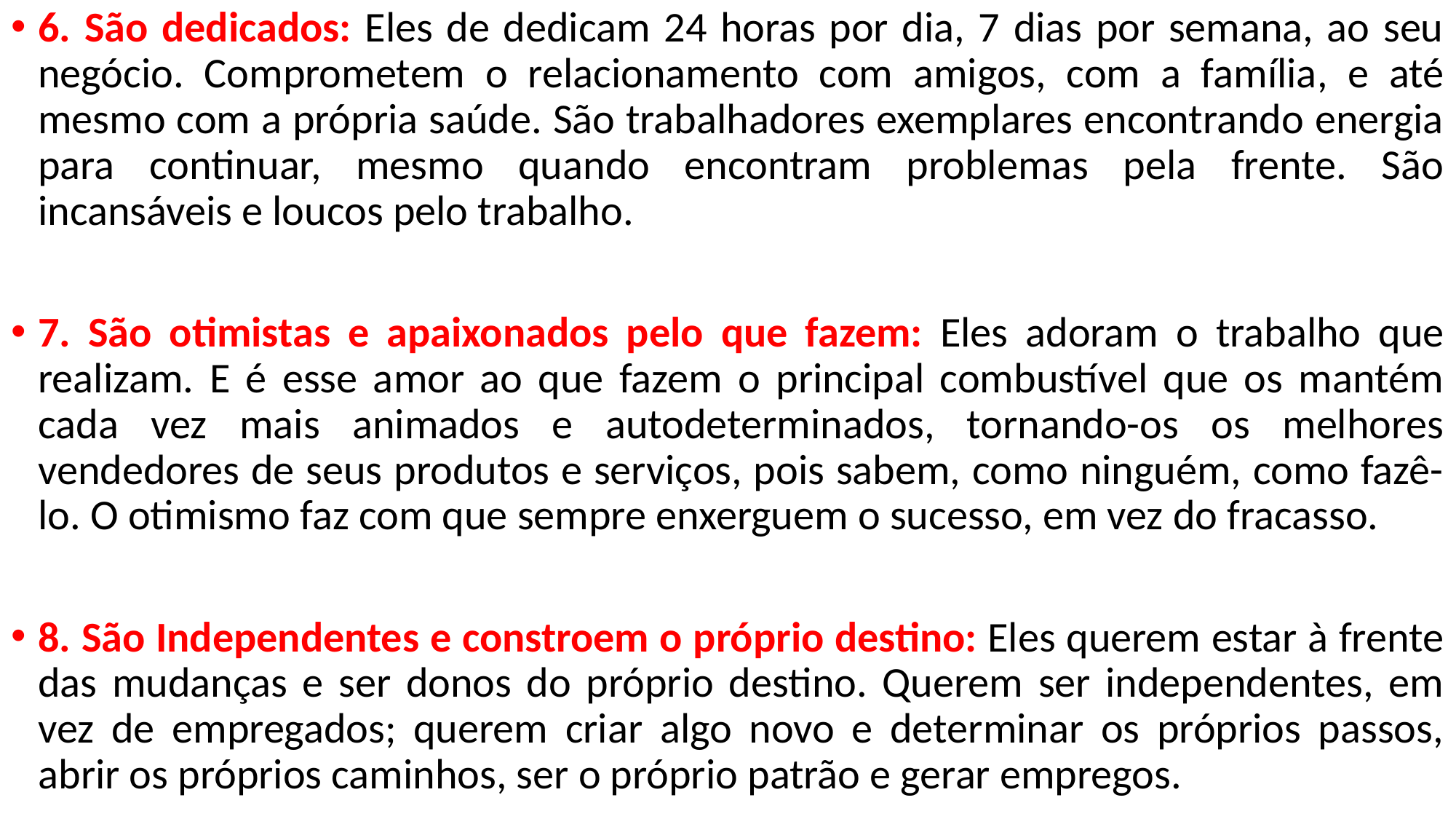

6. São dedicados: Eles de dedicam 24 horas por dia, 7 dias por semana, ao seu negócio. Comprometem o relacionamento com amigos, com a família, e até mesmo com a própria saúde. São trabalhadores exemplares encontrando energia para continuar, mesmo quando encontram problemas pela frente. São incansáveis e loucos pelo trabalho.

7. São otimistas e apaixonados pelo que fazem: Eles adoram o trabalho que realizam. E é esse amor ao que fazem o principal combustível que os mantém cada vez mais animados e autodeterminados, tornando-os os melhores vendedores de seus produtos e serviços, pois sabem, como ninguém, como fazê-lo. O otimismo faz com que sempre enxerguem o sucesso, em vez do fracasso.

8. São Independentes e constroem o próprio destino: Eles querem estar à frente das mudanças e ser donos do próprio destino. Querem ser independentes, em vez de empregados; querem criar algo novo e determinar os próprios passos, abrir os próprios caminhos, ser o próprio patrão e gerar empregos.